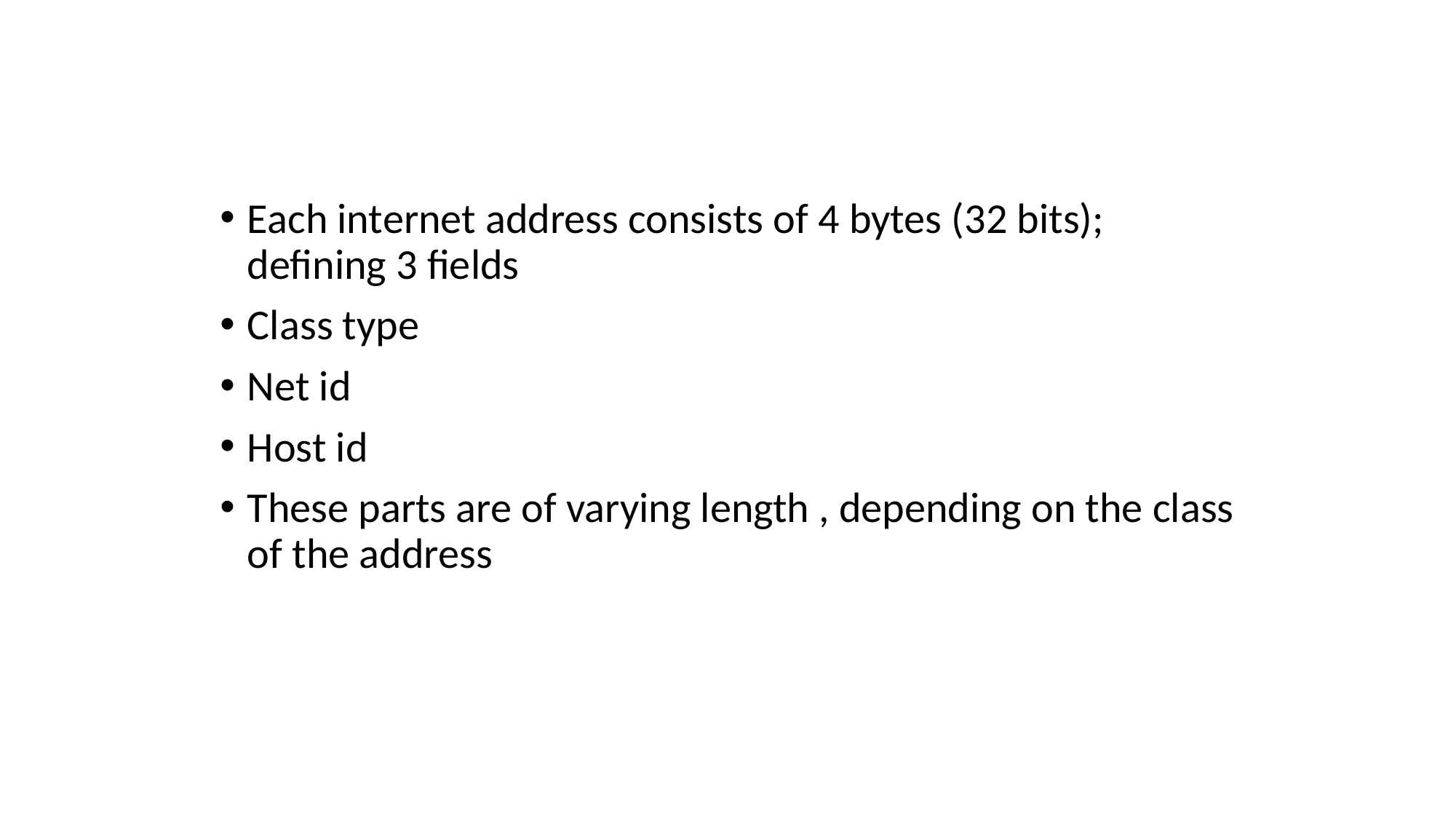

Each internet address consists of 4 bytes (32 bits); defining 3 fields
Class type
Net id
Host id
These parts are of varying length , depending on the class of the address